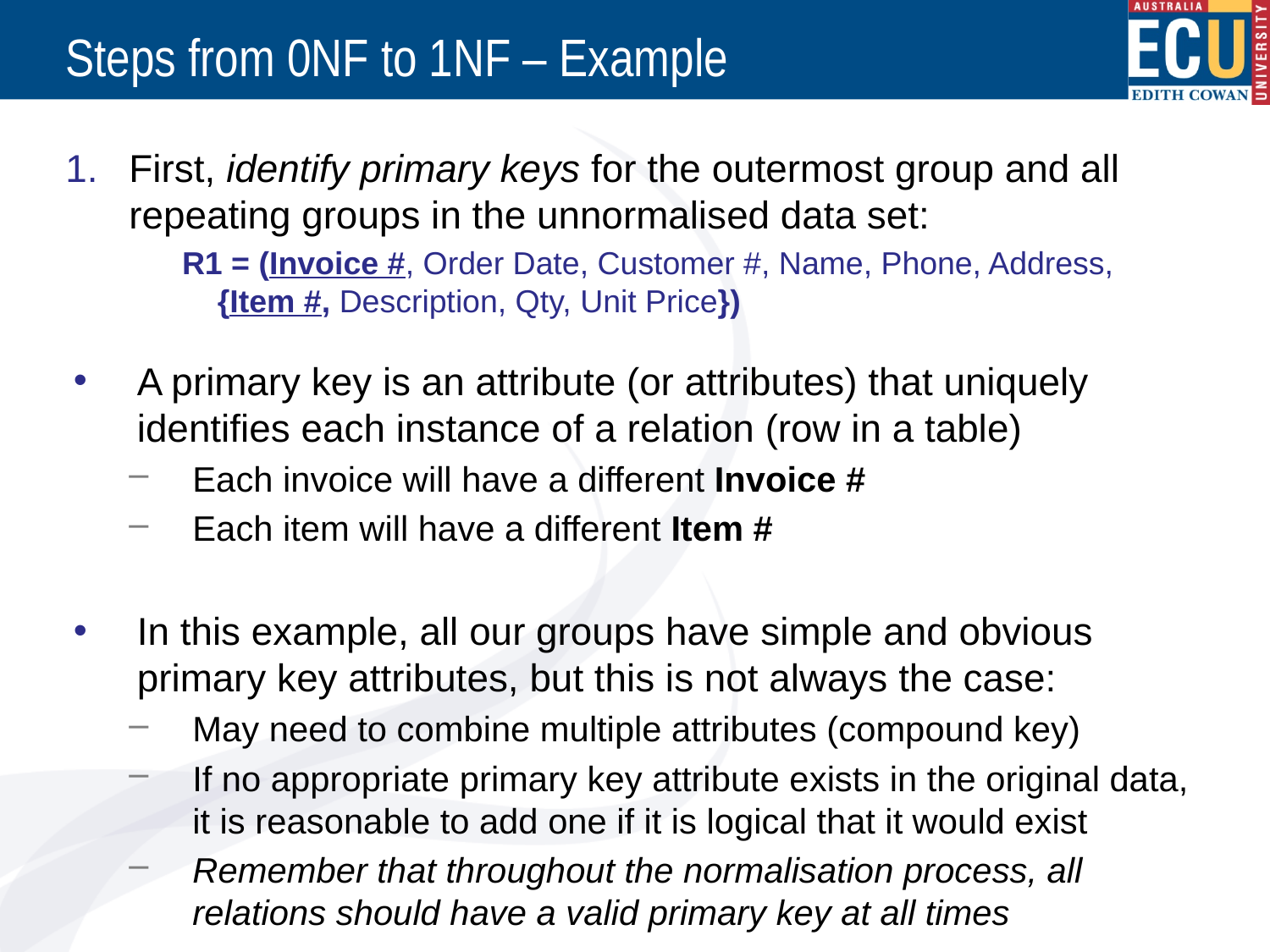

# Steps from 0NF to 1NF – Example
First, identify primary keys for the outermost group and all repeating groups in the unnormalised data set:
	R1 = (Invoice #, Order Date, Customer #, Name, Phone, Address, 	        {Item #, Description, Qty, Unit Price})

A primary key is an attribute (or attributes) that uniquely identifies each instance of a relation (row in a table)
Each invoice will have a different Invoice #
Each item will have a different Item #

In this example, all our groups have simple and obvious primary key attributes, but this is not always the case:
May need to combine multiple attributes (compound key)
If no appropriate primary key attribute exists in the original data,   it is reasonable to add one if it is logical that it would exist
Remember that throughout the normalisation process, all relations should have a valid primary key at all times